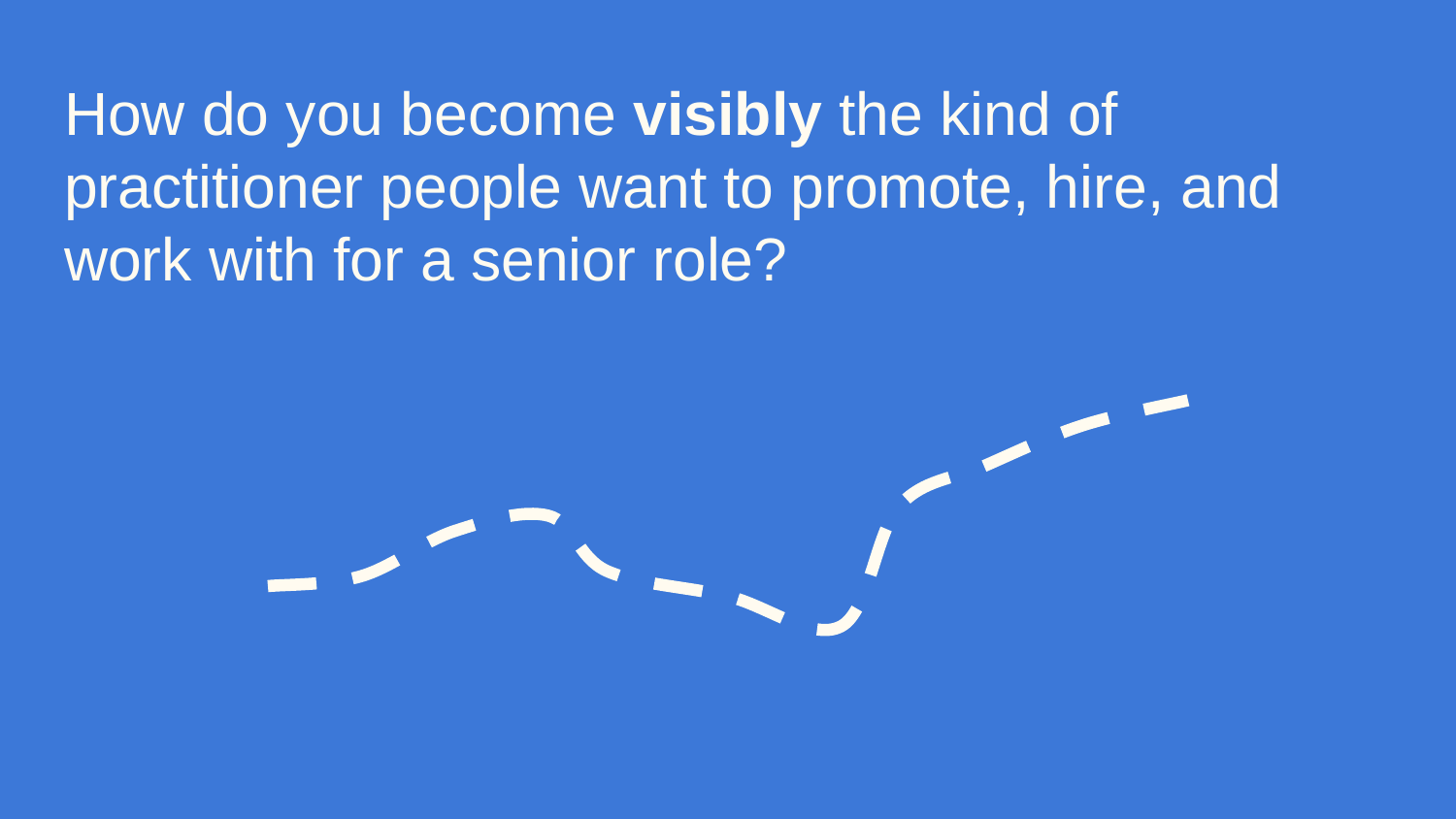

# How do you become visibly the kind of practitioner people want to promote, hire, and work with for a senior role?